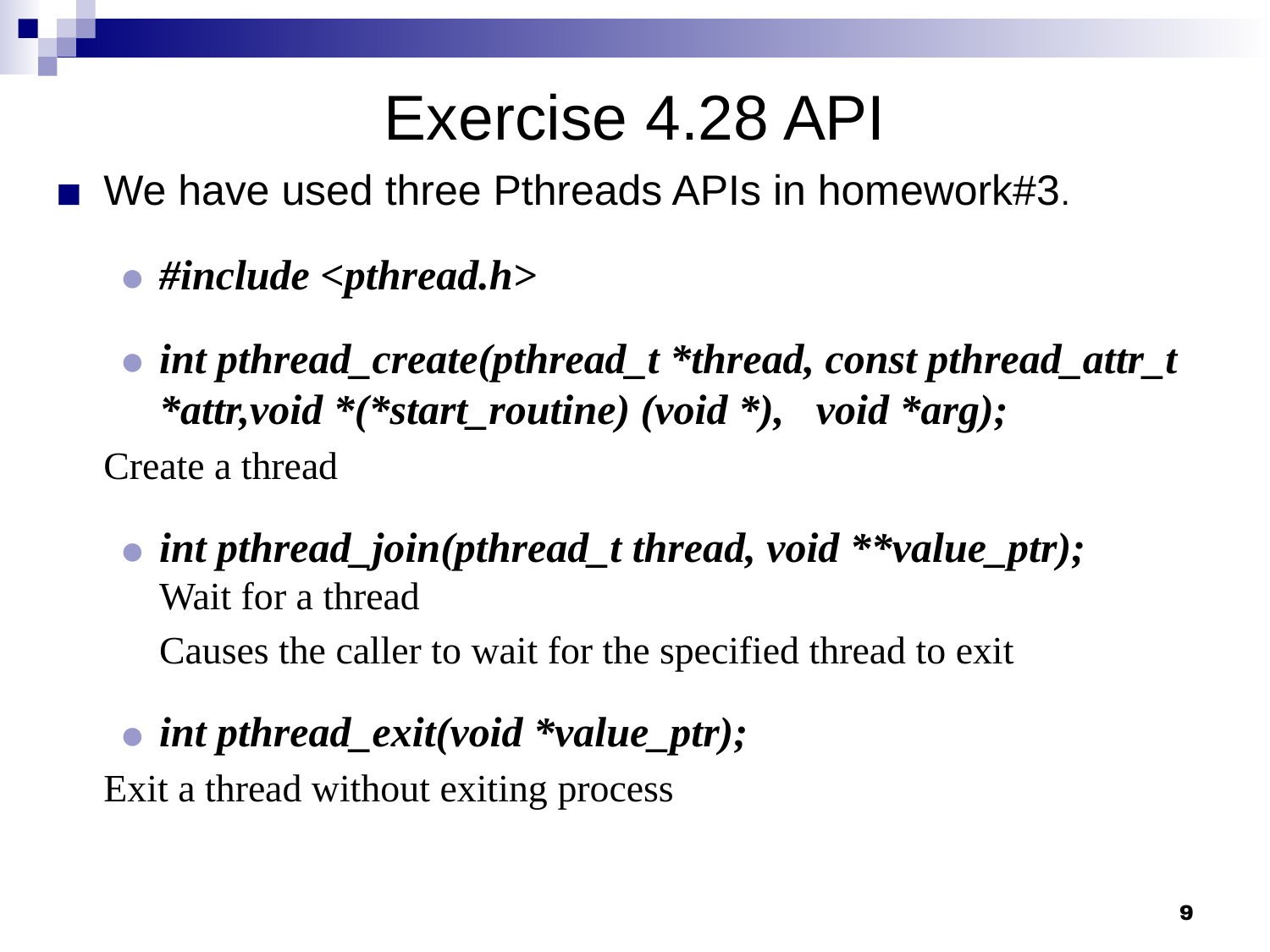

# Exercise 4.28 API
We have used three Pthreads APIs in homework#3.

#include <pthread.h>

int pthread_create(pthread_t *thread, const pthread_attr_t *attr,void *(*start_routine) (void *),   void *arg);
	Create a thread

int pthread_join(pthread_t thread, void **value_ptr);	Wait for a thread
	Causes the caller to wait for the specified thread to exit

int pthread_exit(void *value_ptr);
	Exit a thread without exiting process
9